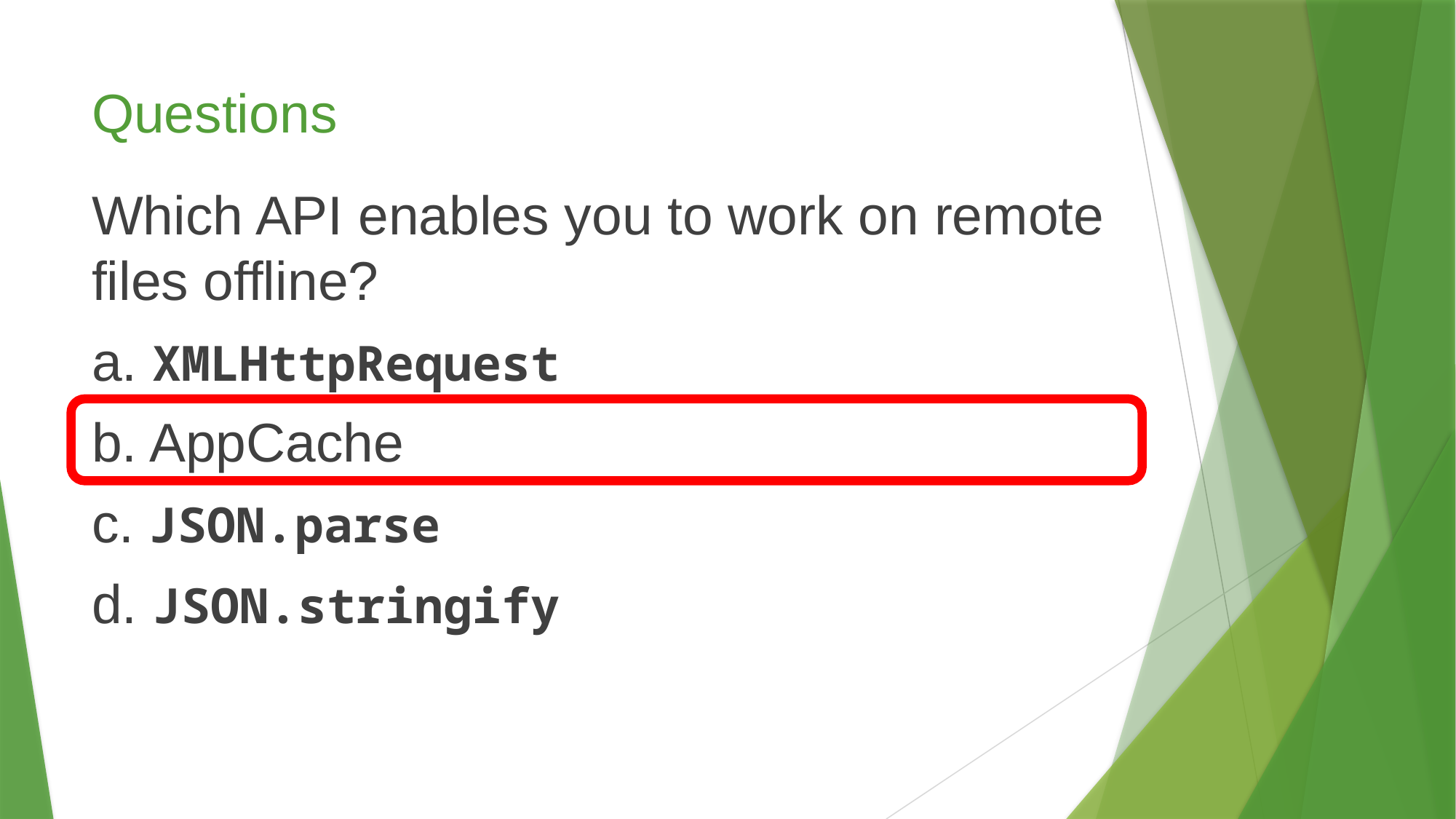

# Questions
Which API enables you to work on remote files offline?
a. XMLHttpRequest
b. AppCache
c. JSON.parse
d. JSON.stringify